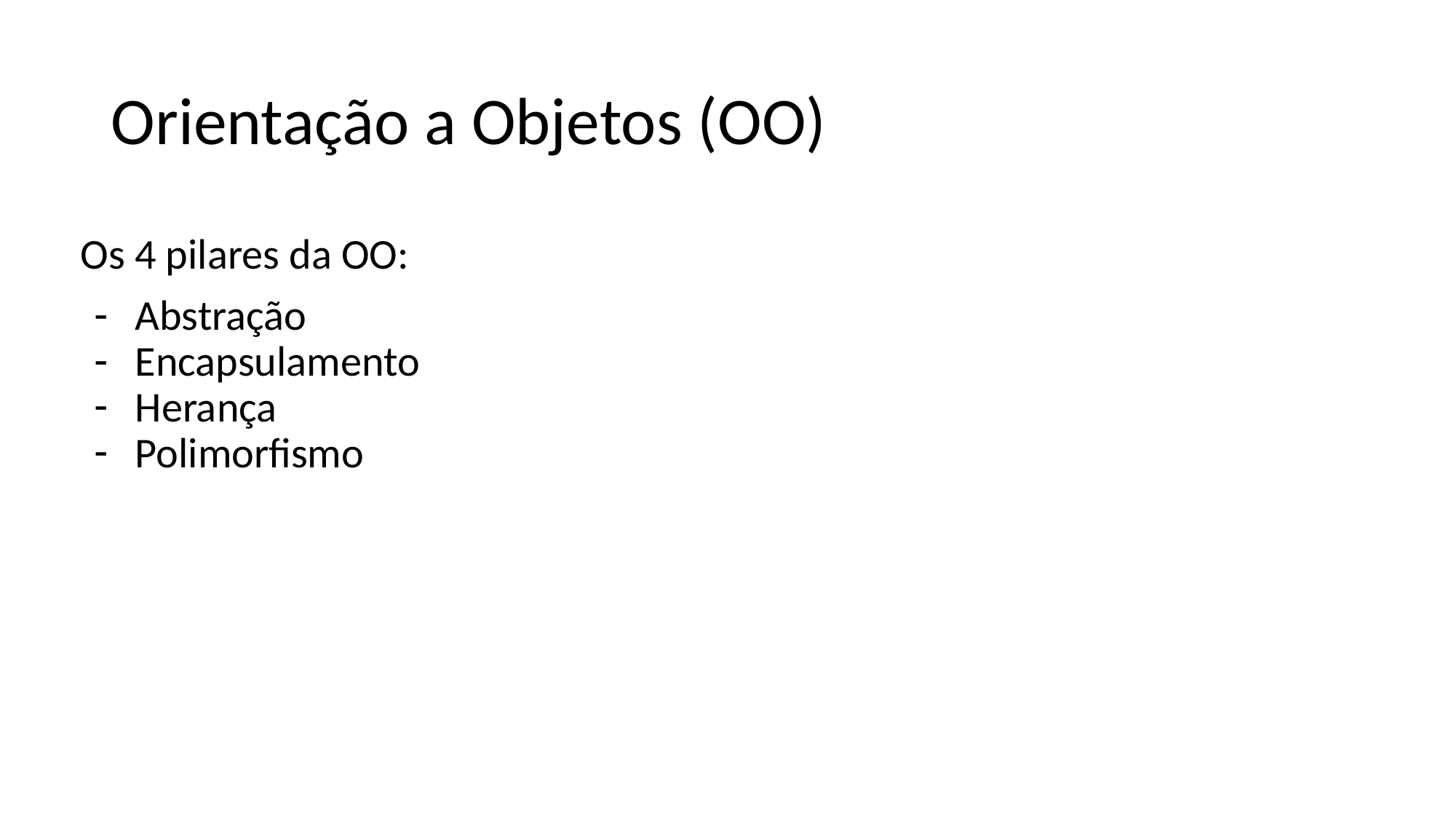

# Orientação a Objetos (OO)
Os 4 pilares da OO:
Abstração
Encapsulamento
Herança
Polimorfismo